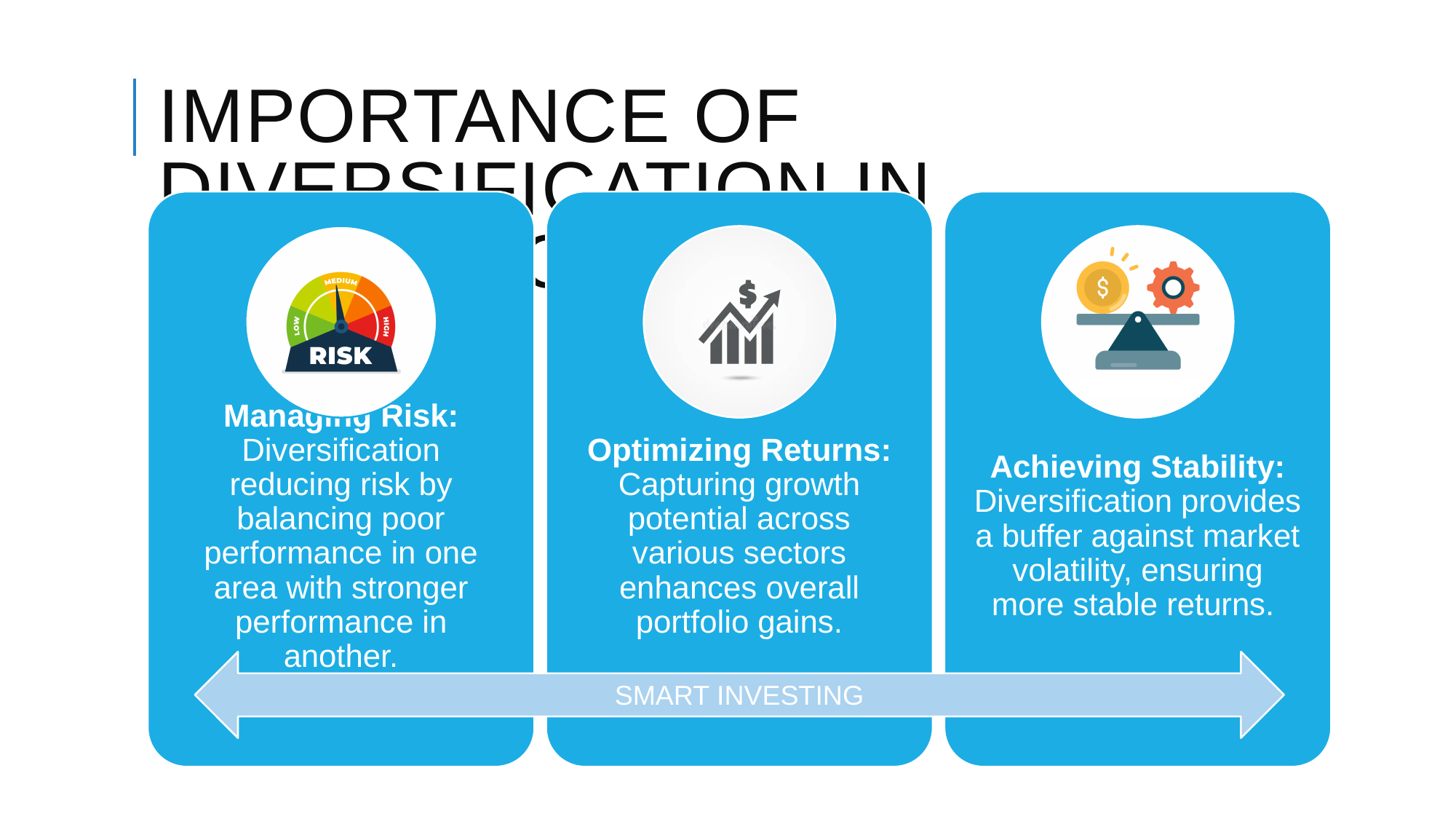

Importance of Diversification in Investing
Managing Risk: Diversification reducing risk by balancing poor performance in one area with stronger performance in another.
Optimizing Returns: Capturing growth potential across various sectors enhances overall portfolio gains.
Achieving Stability: Diversification provides a buffer against market volatility, ensuring more stable returns.

SMART INVESTING